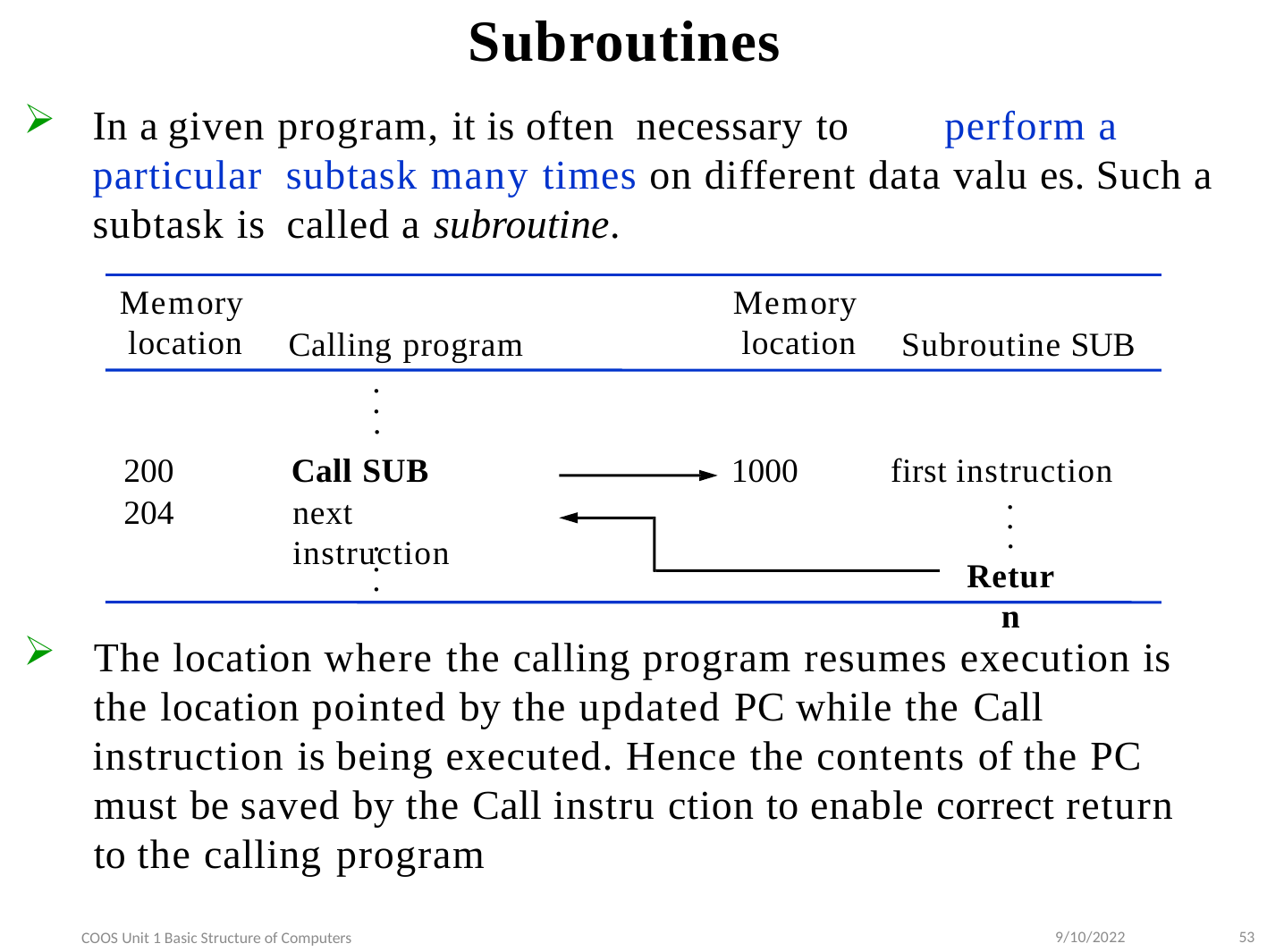

# Subroutines
In a given program, it is often necessary to	perform a particular  subtask many times on different data valu es. Such a subtask is  called a subroutine.

Memory  location
Memory  location
Calling program
Subroutine SUB
.

.
.
Call SUB
next instruction
1000
first instruction
200
204

.
.

.
Return
.
.
.

The location where the calling program resumes execution is  the location pointed by the updated PC while the Call
instruction is being executed. Hence the contents of the PC  must be saved by the Call instru ction to enable correct return  to the calling program
9/10/2022
53
COOS Unit 1 Basic Structure of Computers